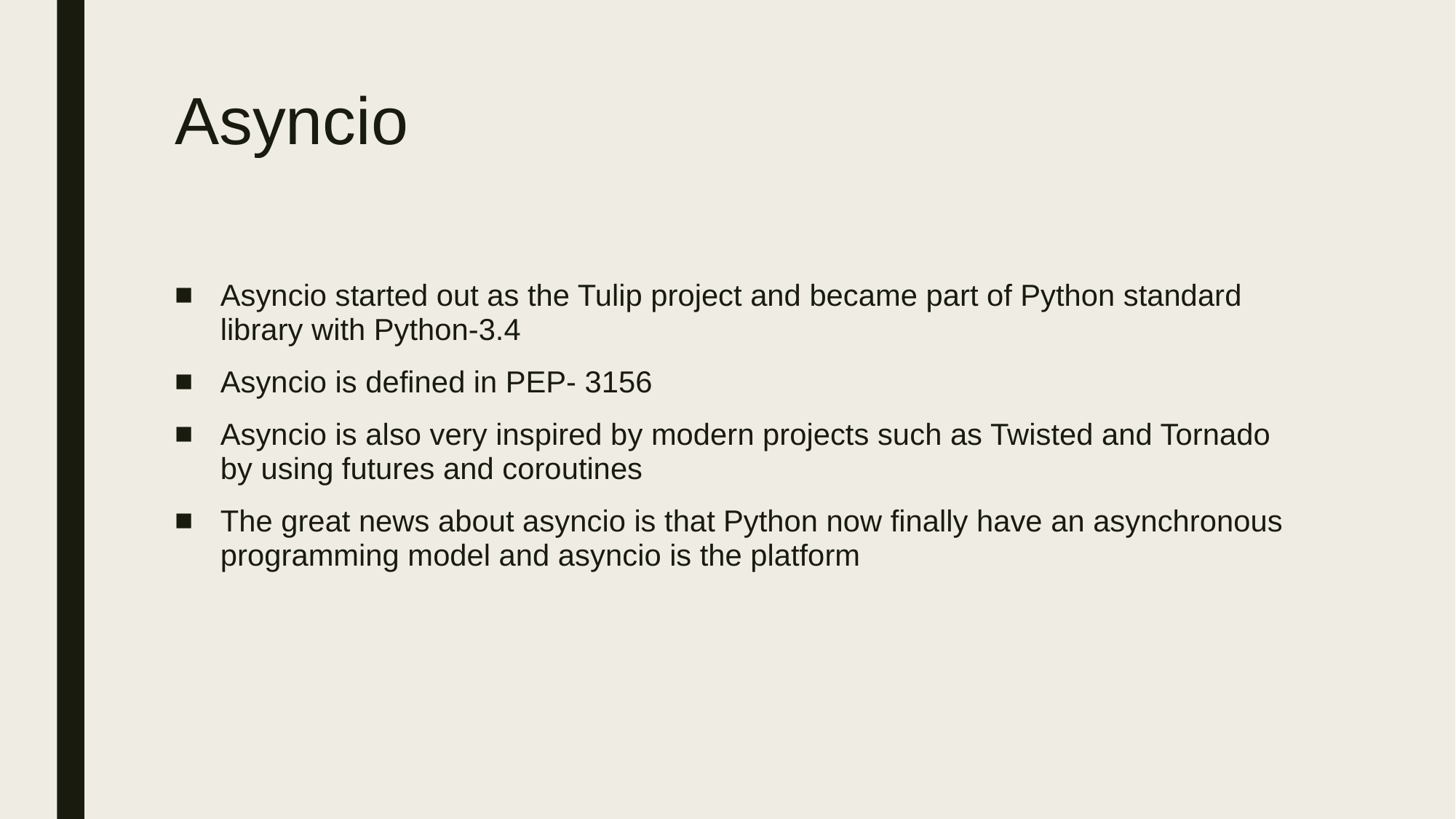

# Asyncio
Asyncio started out as the Tulip project and became part of Python standard library with Python-3.4
Asyncio is defined in PEP- 3156
Asyncio is also very inspired by modern projects such as Twisted and Tornado by using futures and coroutines
The great news about asyncio is that Python now finally have an asynchronous programming model and asyncio is the platform